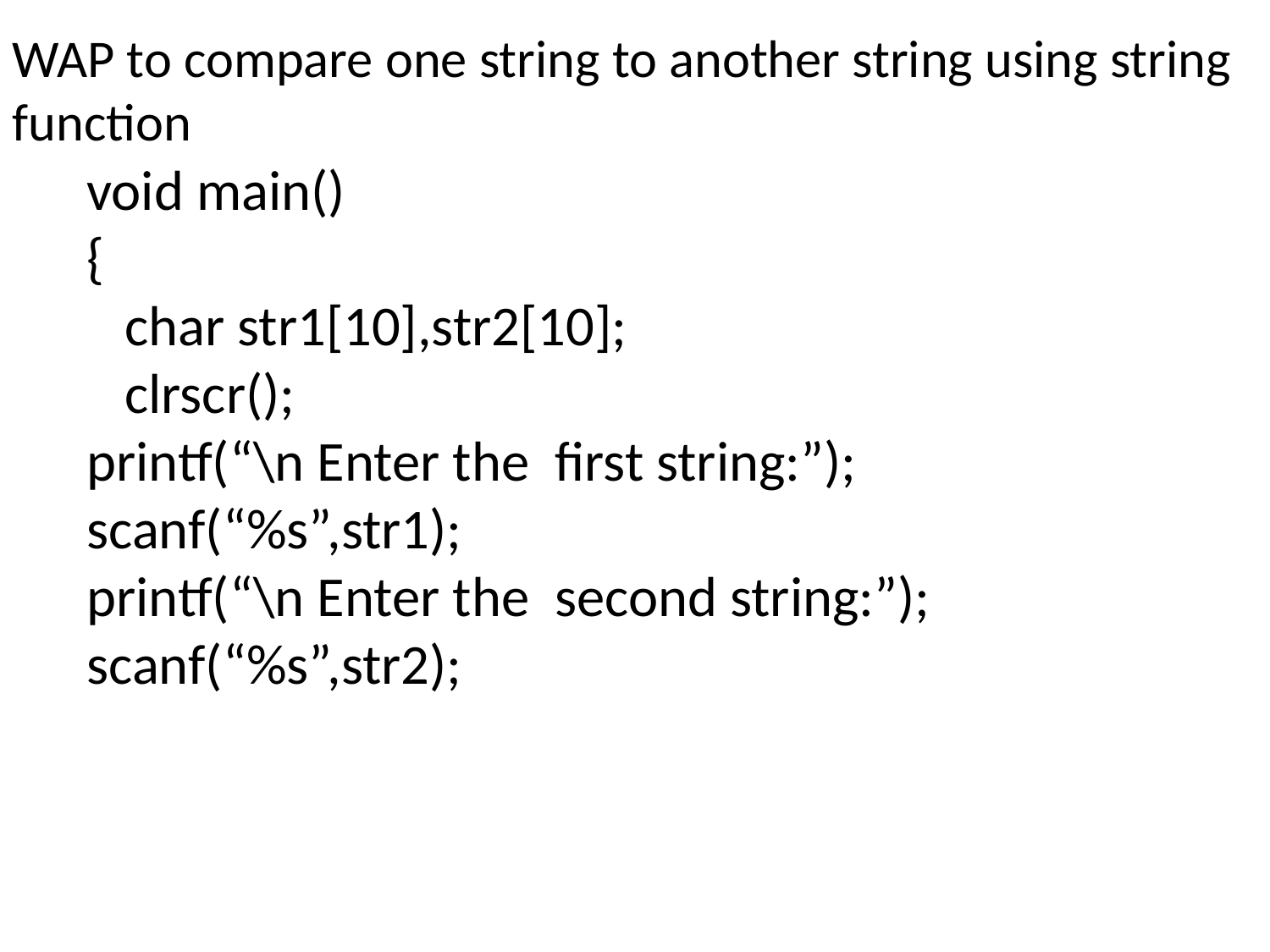

WAP to compare one string to another string using string function
void main()
{
   char str1[10],str2[10];
   clrscr();
printf(“\n Enter the  first string:”);
scanf(“%s”,str1);
printf(“\n Enter the  second string:”);
scanf(“%s”,str2);